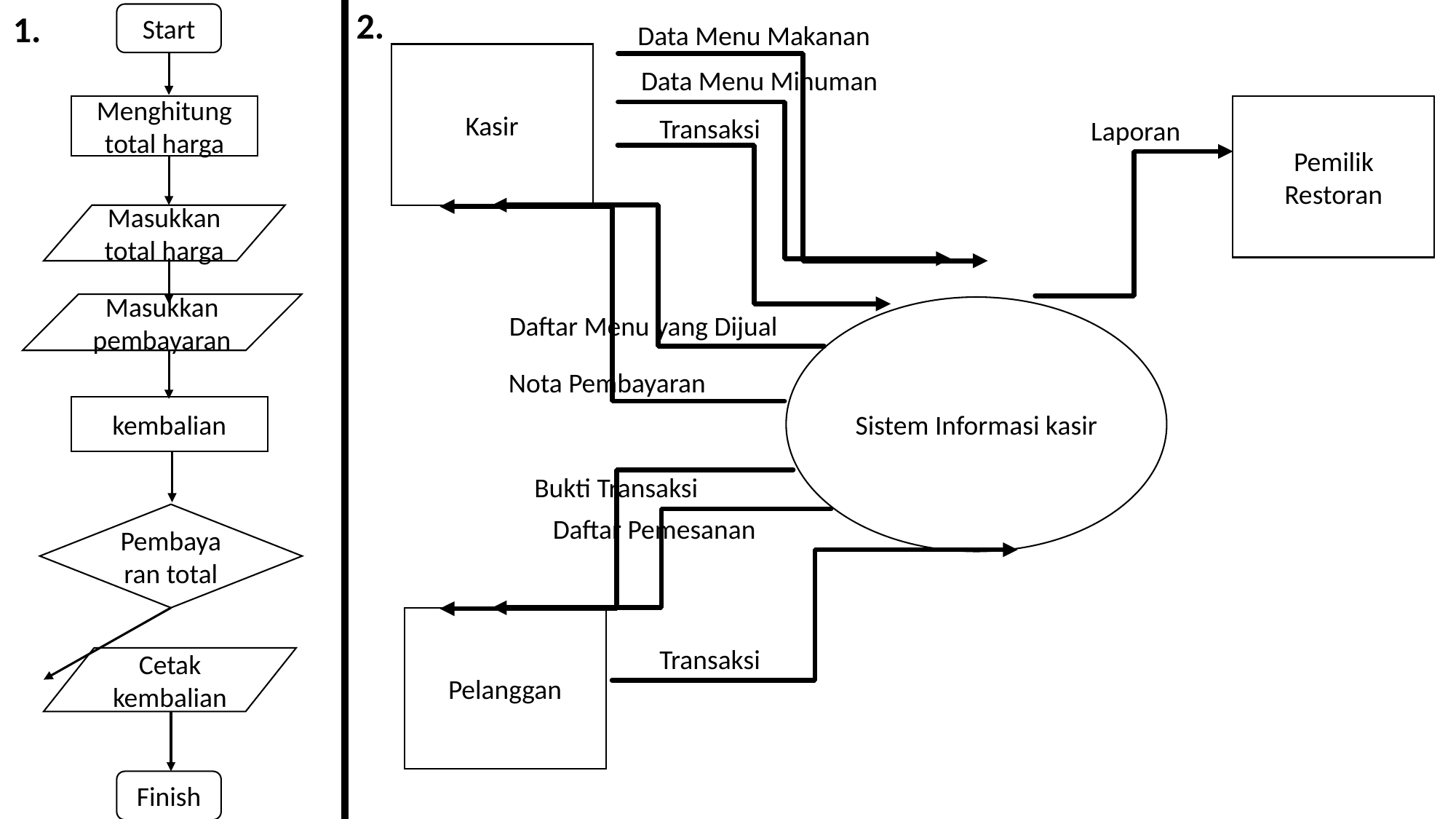

2.
1.
Start
Data Menu Makanan
Kasir
Data Menu Minuman
Menghitung total harga
Pemilik Restoran
Transaksi
Laporan
Masukkan total harga
Masukkan pembayaran
Sistem Informasi kasir
Daftar Menu yang Dijual
Nota Pembayaran
kembalian
Bukti Transaksi
Pembayaran total
Daftar Pemesanan
Pelanggan
Transaksi
Cetak kembalian
Finish